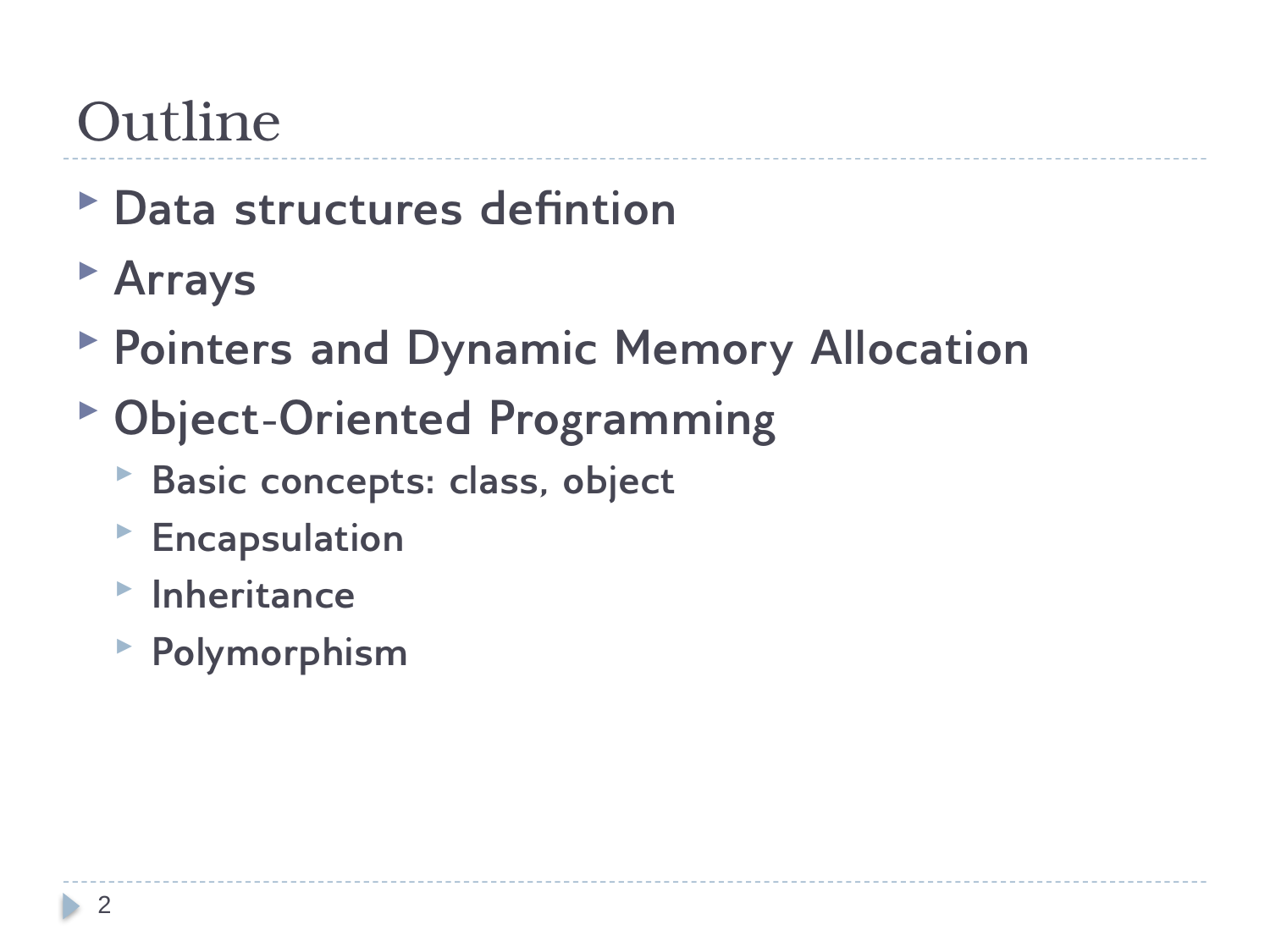

# Outline
Data structures defintion
Arrays
Pointers and Dynamic Memory Allocation
Object-Oriented Programming
Basic concepts: class, object
Encapsulation
Inheritance
Polymorphism
2